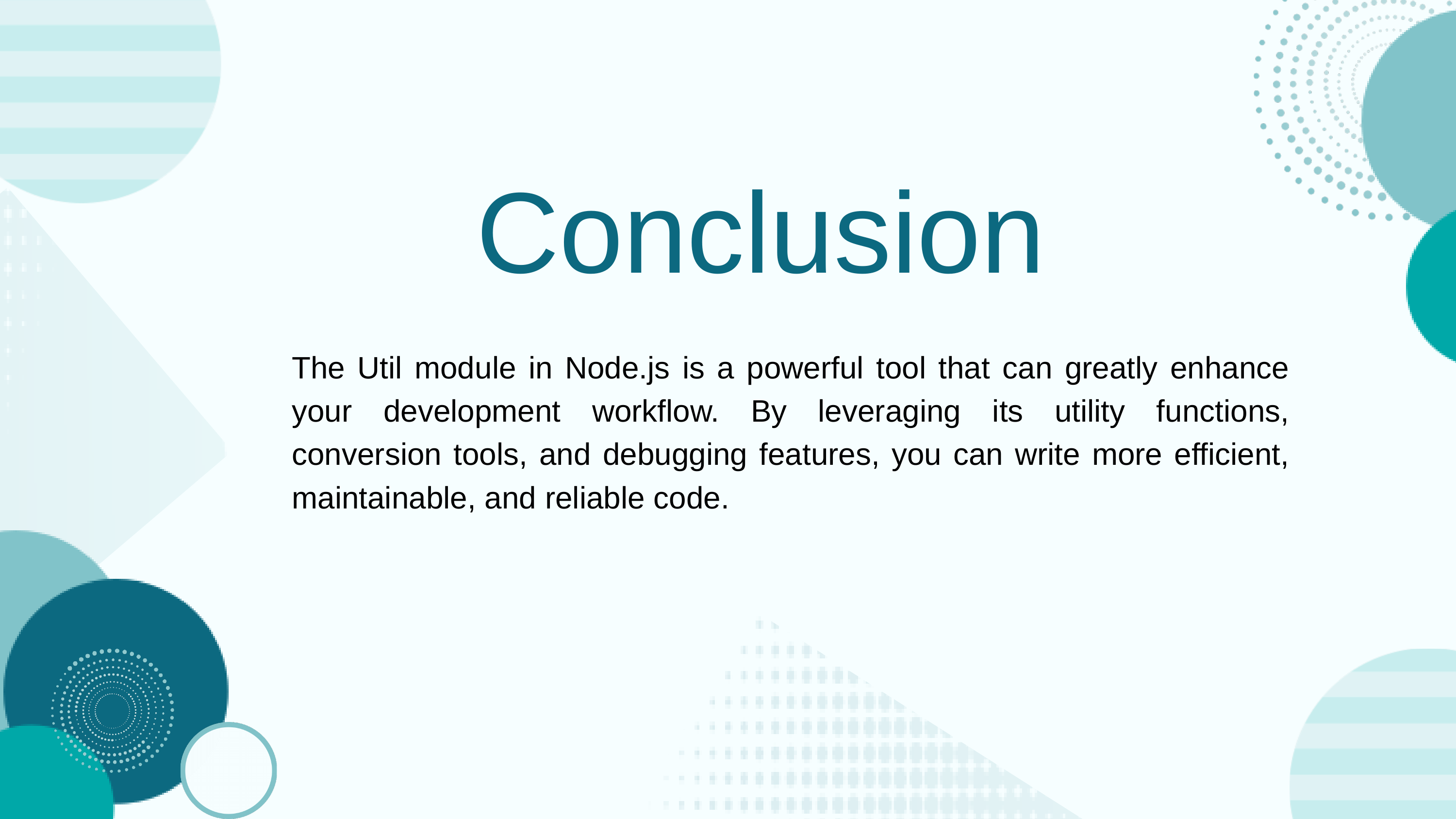

Conclusion
The Util module in Node.js is a powerful tool that can greatly enhance your development workflow. By leveraging its utility functions, conversion tools, and debugging features, you can write more efficient, maintainable, and reliable code.